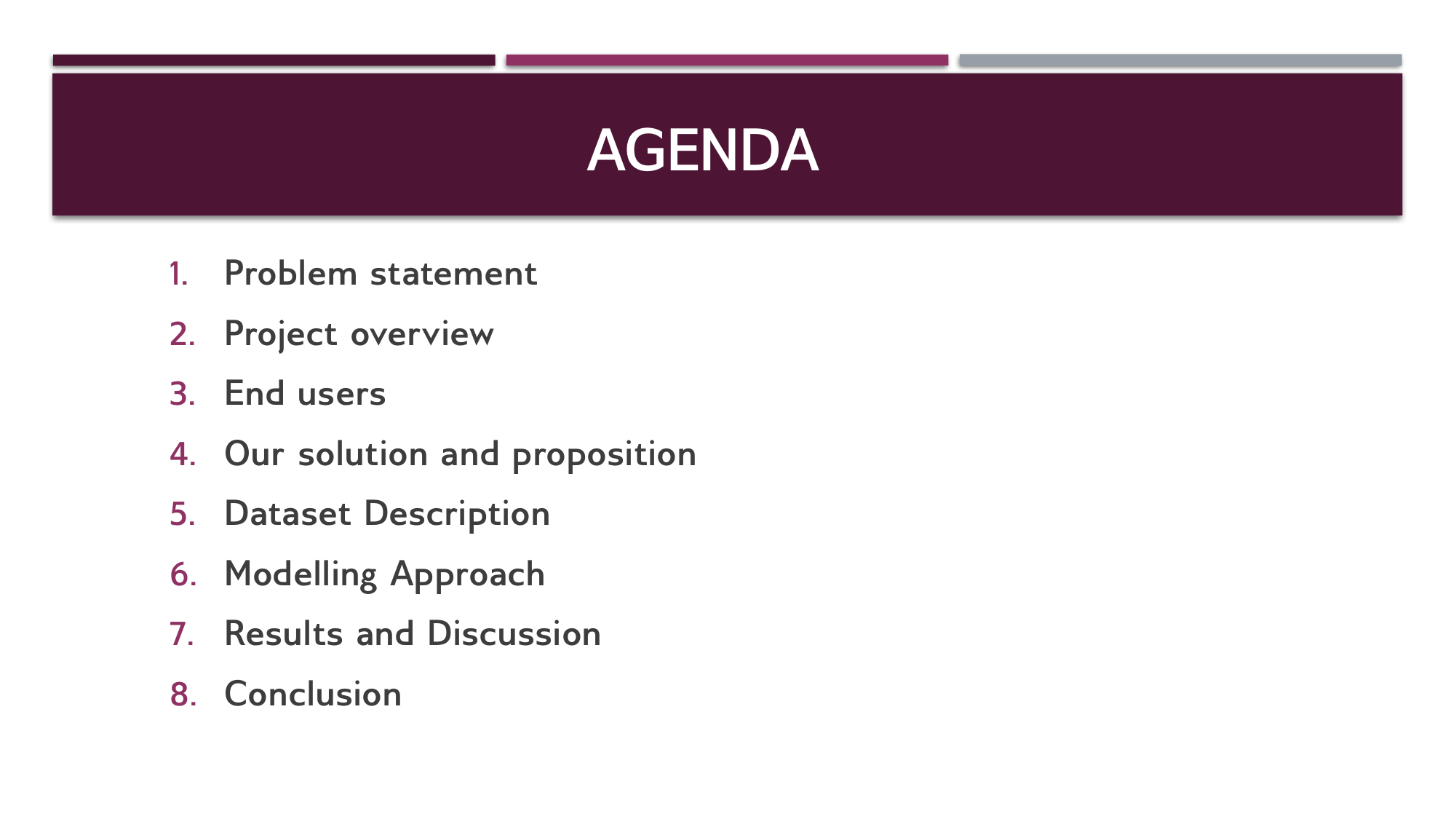

# Agenda
Problem statement
Project overview
End users
Our solution and proposition
Dataset Description
Modelling Approach
Results and Discussion
Conclusion